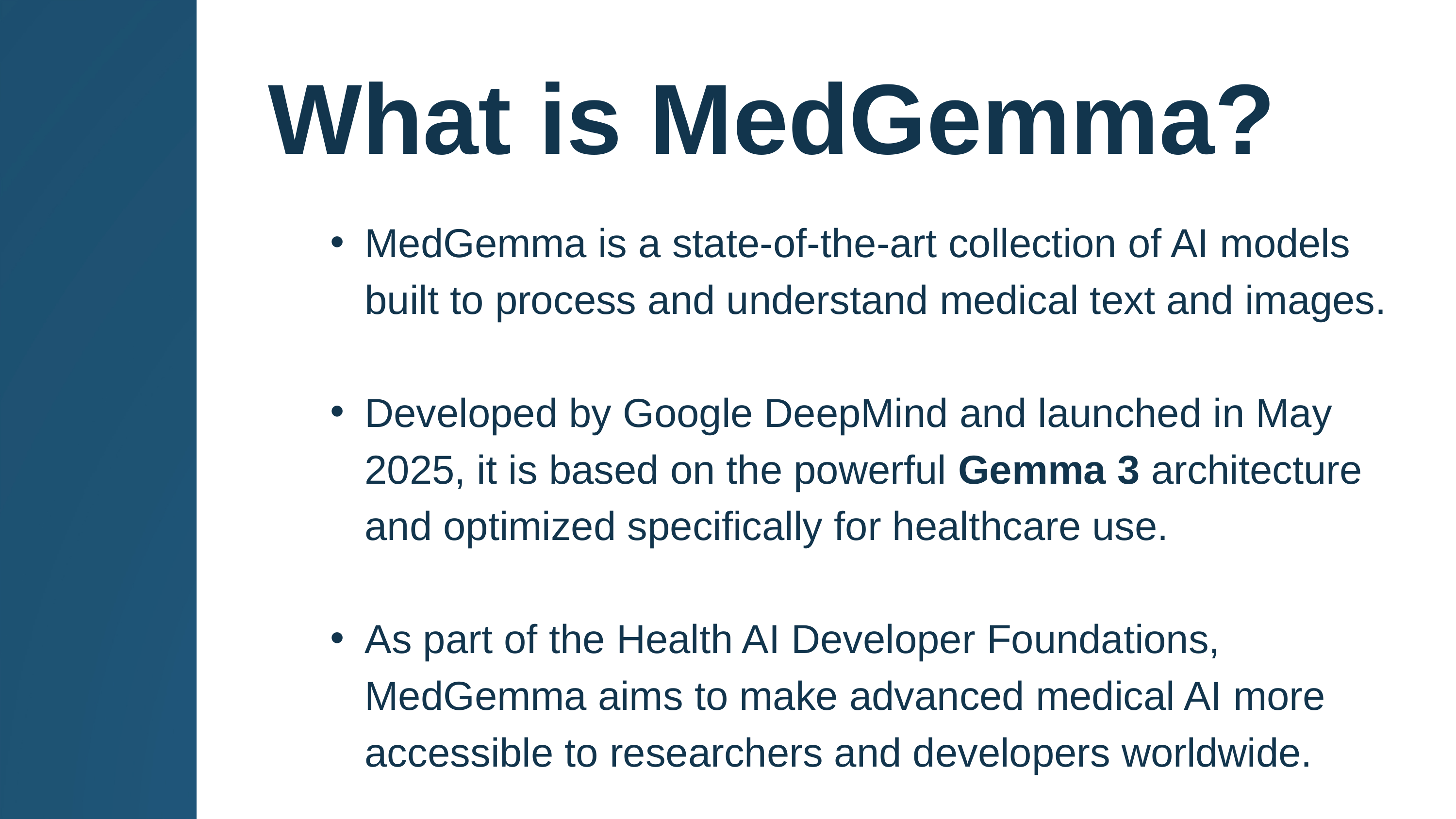

What is MedGemma?
MedGemma is a state-of-the-art collection of AI models built to process and understand medical text and images.

Developed by Google DeepMind and launched in May 2025, it is based on the powerful Gemma 3 architecture and optimized specifically for healthcare use.

As part of the Health AI Developer Foundations, MedGemma aims to make advanced medical AI more accessible to researchers and developers worldwide.